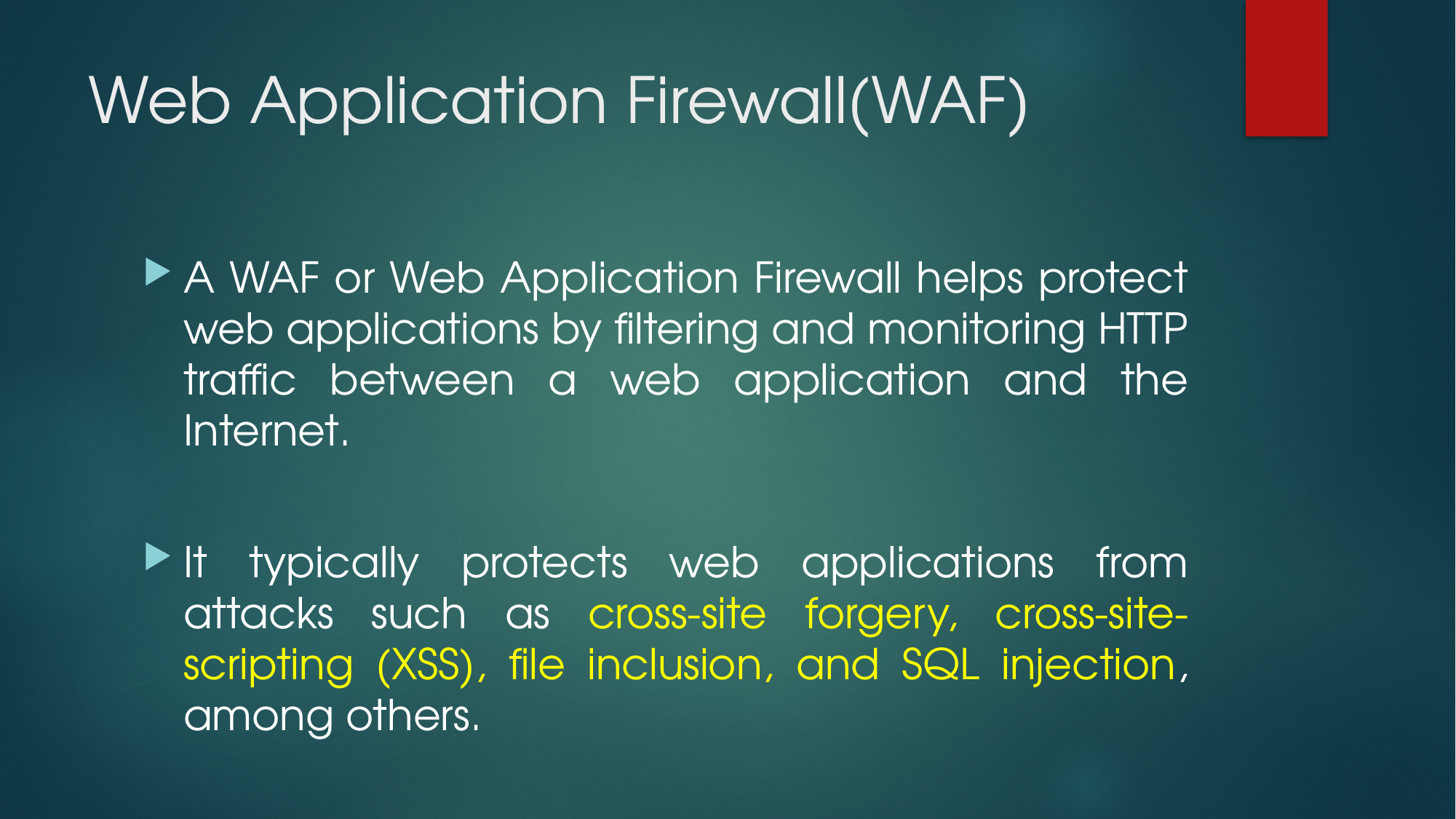

# Web Application Firewall(WAF)
A WAF or Web Application Firewall helps protect web applications by filtering and monitoring HTTP traffic between a web application and the Internet.

It typically protects web applications from attacks such as cross-site forgery, cross-site-scripting (XSS), file inclusion, and SQL injection, among others.